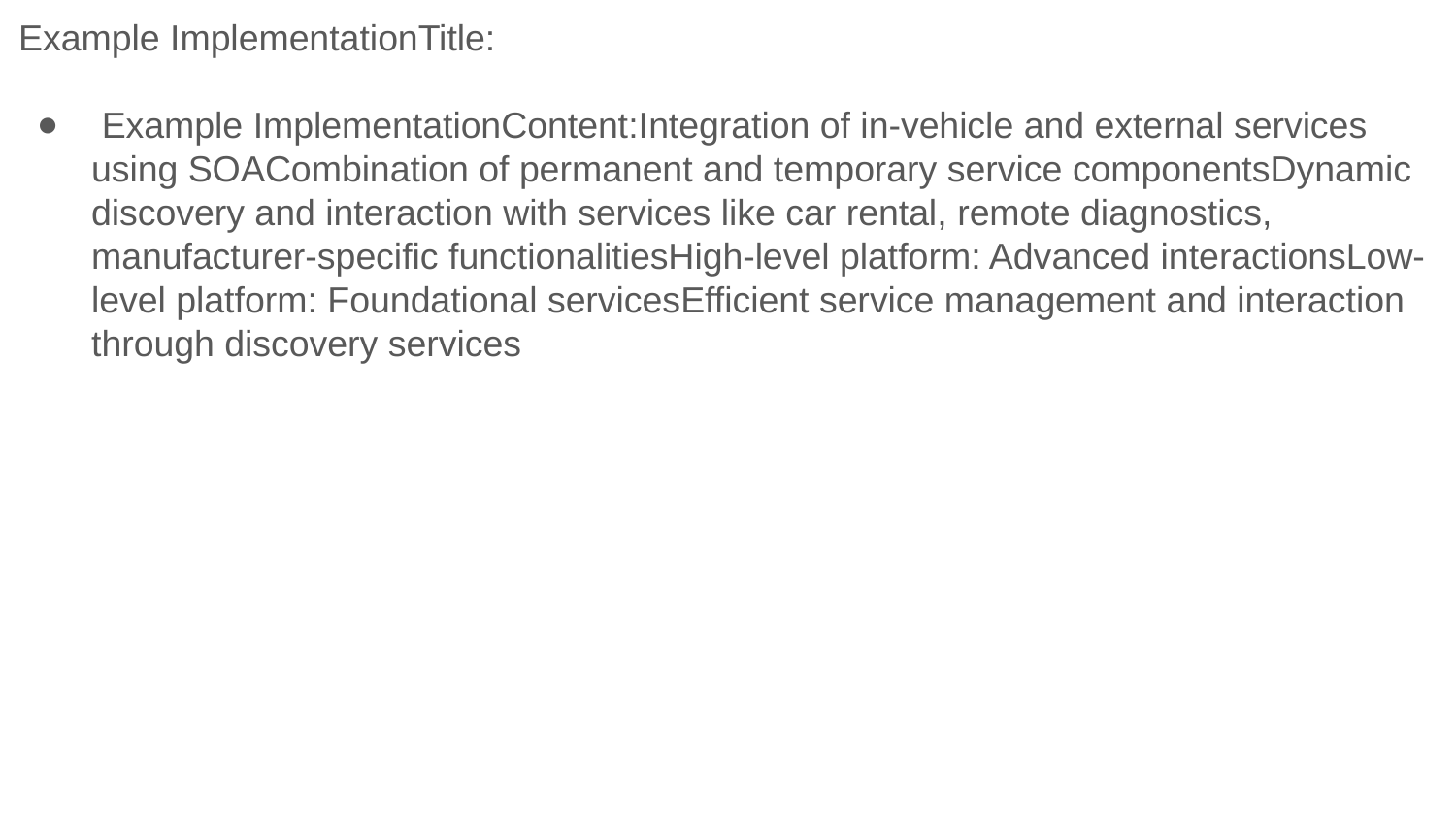

Example ImplementationTitle:

 Example ImplementationContent:Integration of in-vehicle and external services using SOACombination of permanent and temporary service componentsDynamic discovery and interaction with services like car rental, remote diagnostics, manufacturer-specific functionalitiesHigh-level platform: Advanced interactionsLow-level platform: Foundational servicesEfficient service management and interaction through discovery services